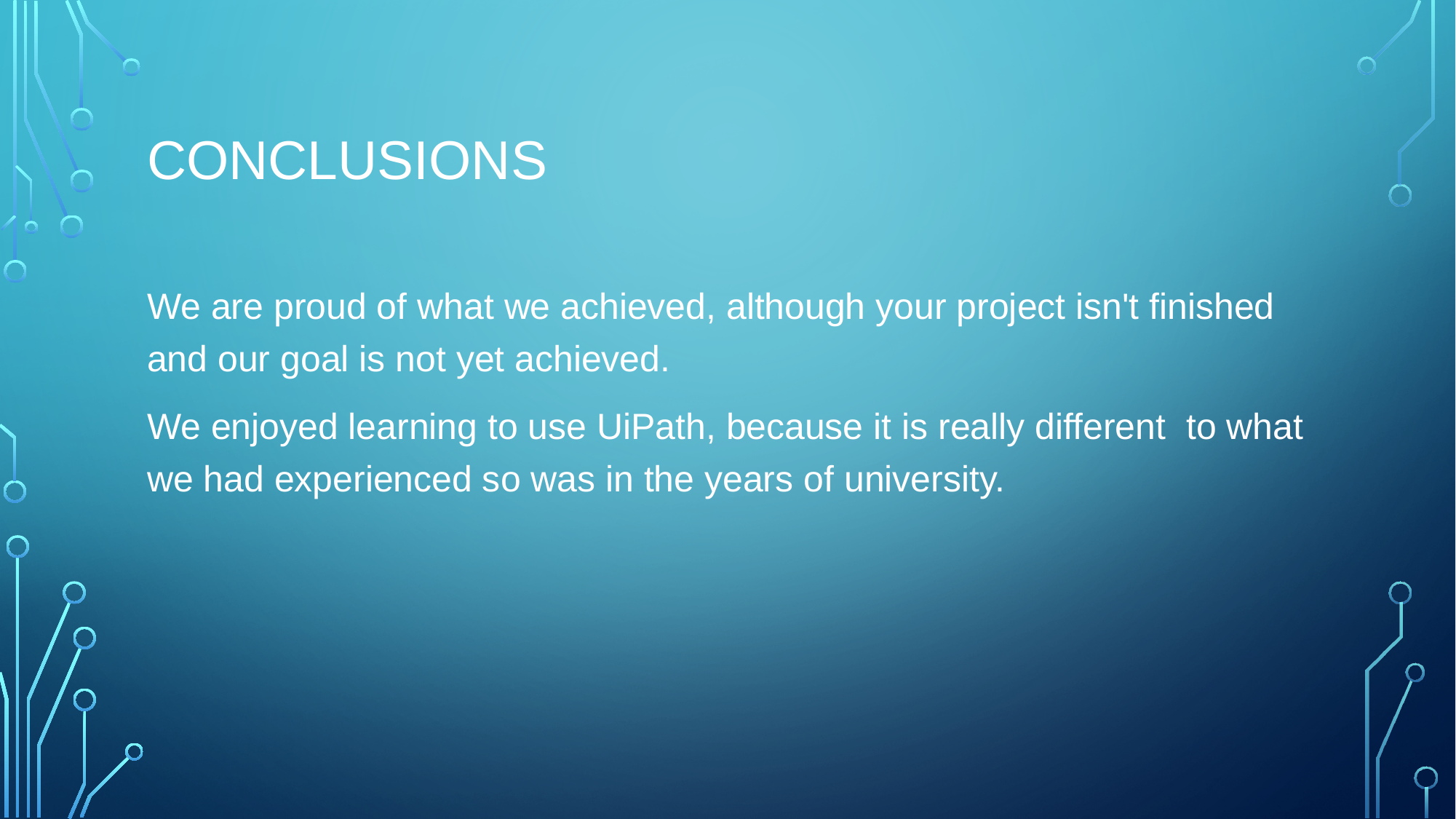

# conclusions
We are proud of what we achieved, although your project isn't finished and our goal is not yet achieved.
We enjoyed learning to use UiPath, because it is really different  to what we had experienced so was in the years of university.